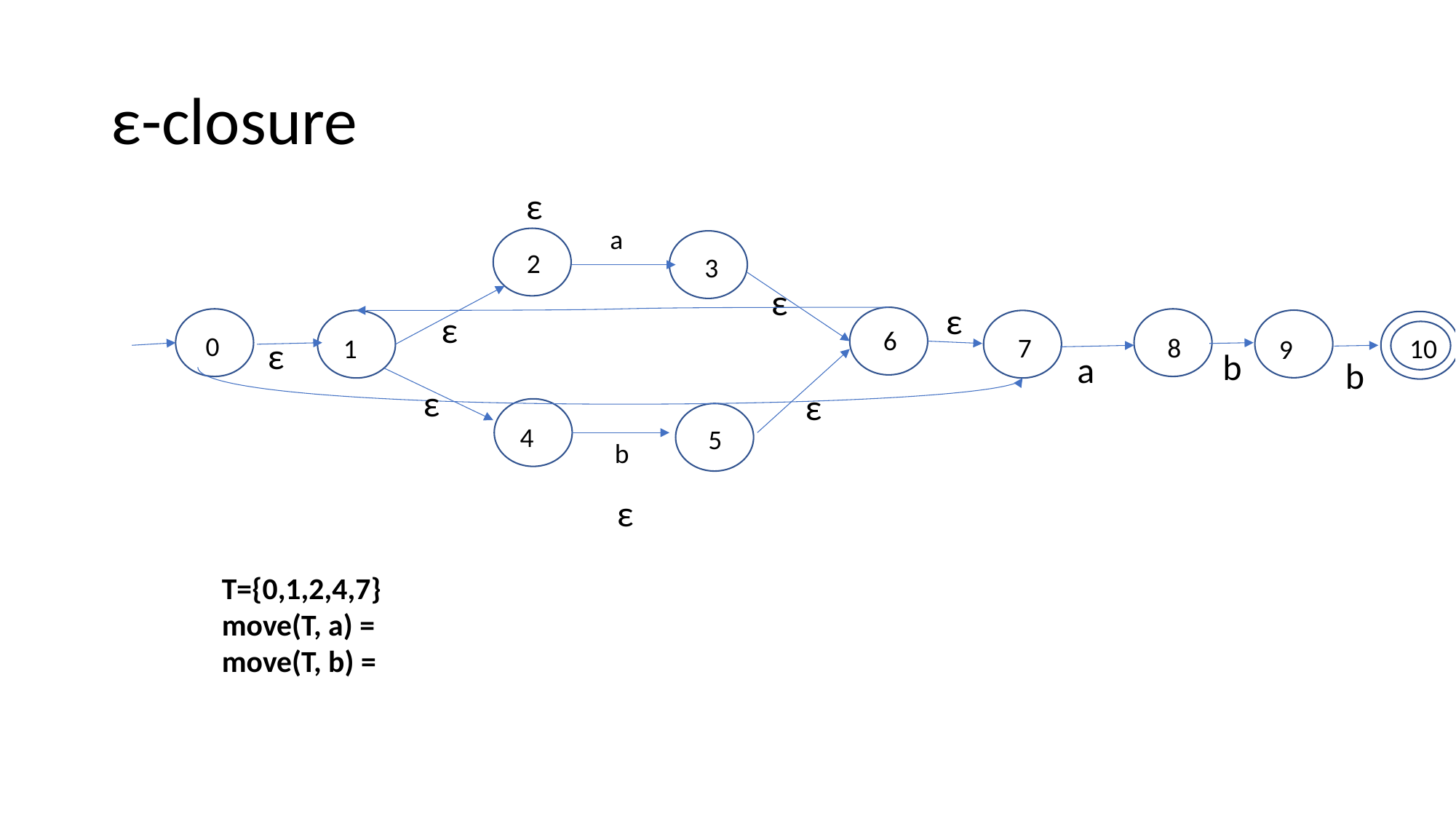

# ε-closure
ε
a

2
3
ε
ε
ε

6

0
7
8
10
1
9
ε
b
a
b
ε
ε

4
5
b
ε
T={0,1,2,4,7}
move(T, a) =
move(T, b) =